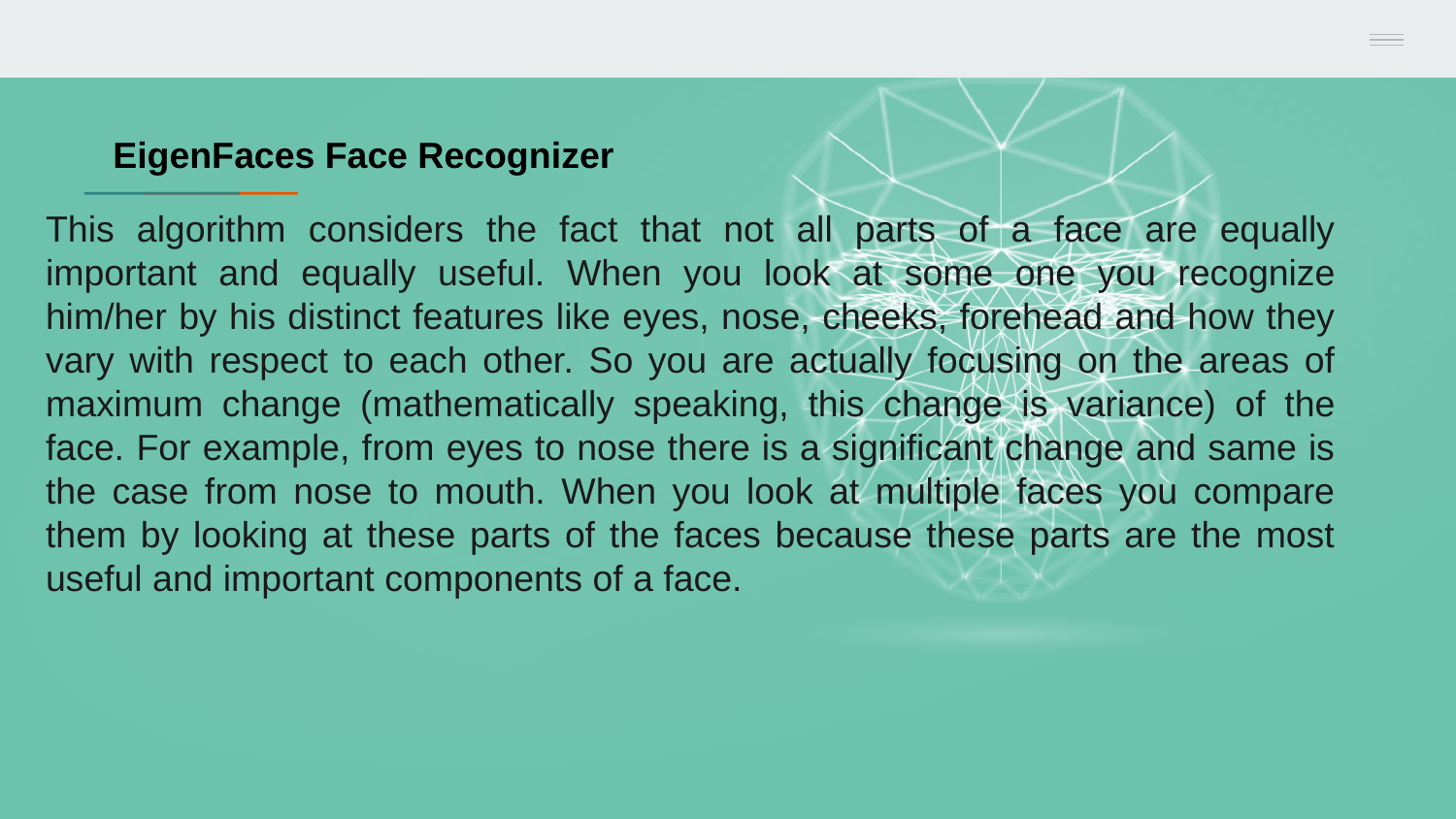

EigenFaces Face Recognizer
This algorithm considers the fact that not all parts of a face are equally important and equally useful. When you look at some one you recognize him/her by his distinct features like eyes, nose, cheeks, forehead and how they vary with respect to each other. So you are actually focusing on the areas of maximum change (mathematically speaking, this change is variance) of the face. For example, from eyes to nose there is a significant change and same is the case from nose to mouth. When you look at multiple faces you compare them by looking at these parts of the faces because these parts are the most useful and important components of a face.

#